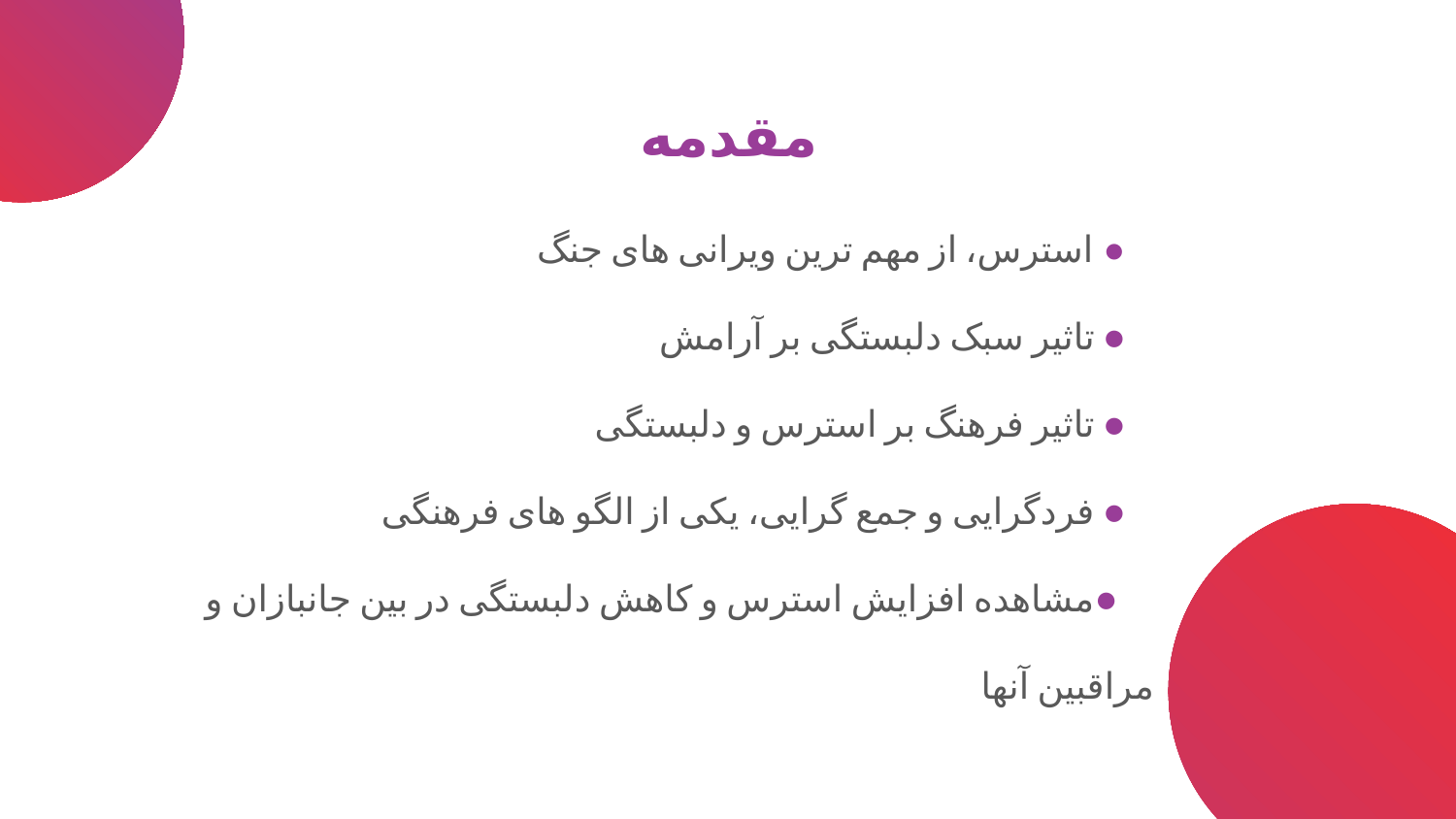

# مقدمه

● 	استرس، از مهم ترین ویرانی های جنگ
● 	تاثیر سبک دلبستگی بر آرامش
● 	تاثیر فرهنگ بر استرس و دلبستگی
● 	فردگرایی و جمع گرایی، یکی از الگو های فرهنگی
 ●	مشاهده افزایش استرس و کاهش دلبستگی در بین جانبازان و مراقبین آنها